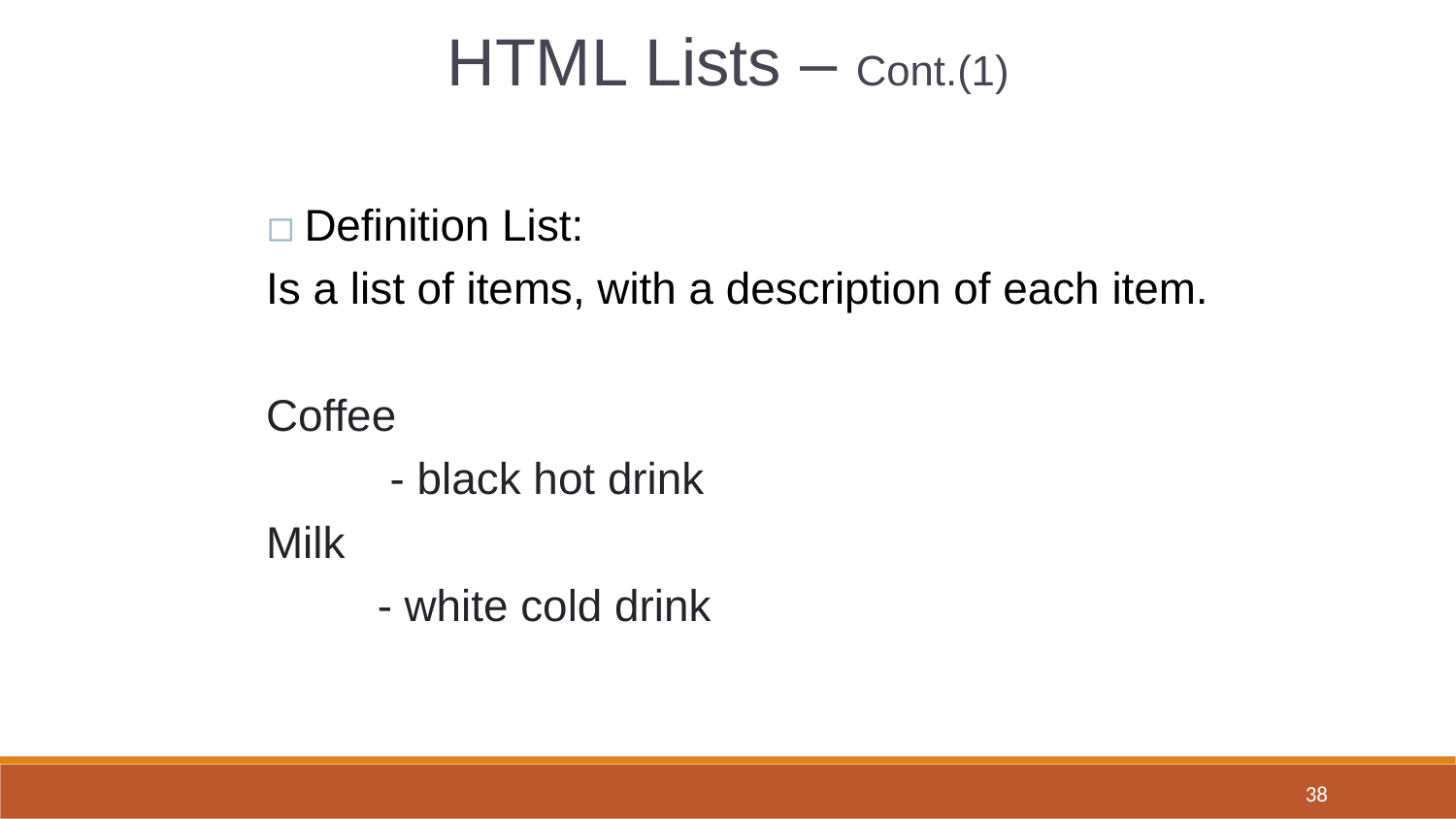

HTML Lists – Cont.(1)

Definition List:
Is a list of items, with a description of each item.

Coffee
          - black hot drink
Milk
         - white cold drink

38